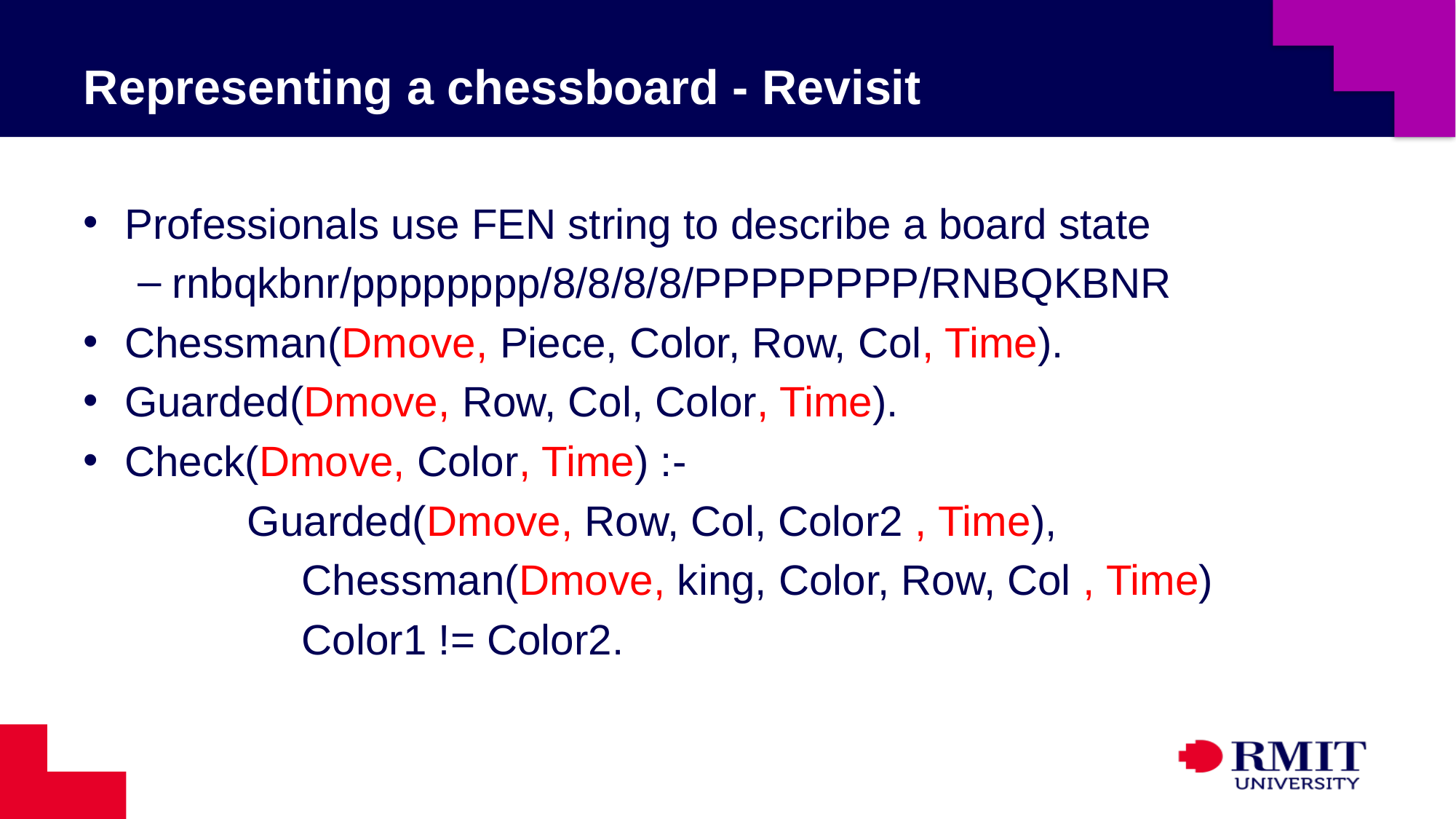

# Representing a chessboard - Revisit
Professionals use FEN string to describe a board state
rnbqkbnr/pppppppp/8/8/8/8/PPPPPPPP/RNBQKBNR
Chessman(Dmove, Piece, Color, Row, Col, Time).
Guarded(Dmove, Row, Col, Color, Time).
Check(Dmove, Color, Time) :-
	Guarded(Dmove, Row, Col, Color2 , Time),
		Chessman(Dmove, king, Color, Row, Col , Time)
		Color1 != Color2.